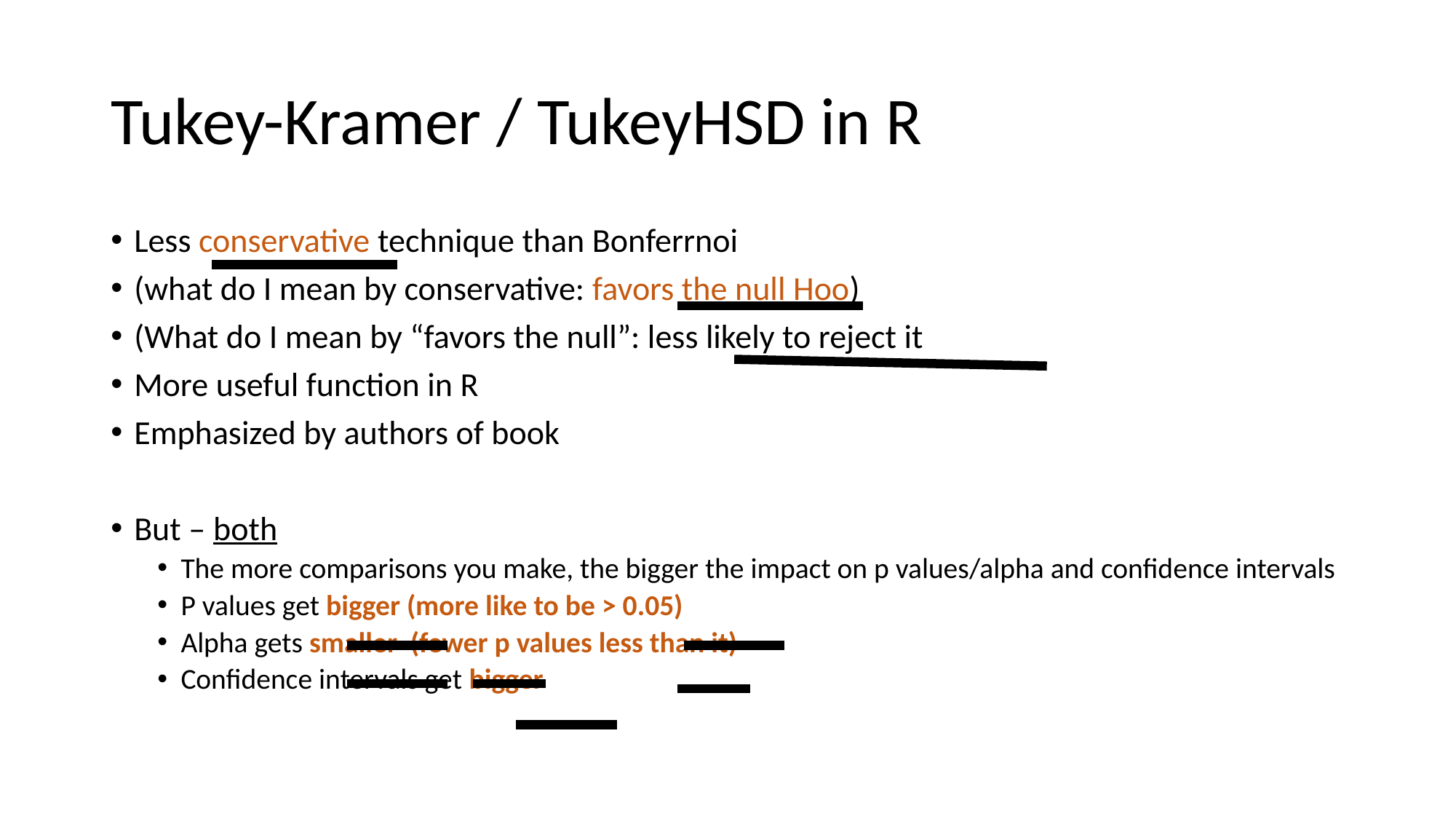

# Tukey-Kramer / TukeyHSD in R
Less conservative technique than Bonferrnoi
(what do I mean by conservative: favors the null Hoo)
(What do I mean by “favors the null”: less likely to reject it
More useful function in R
Emphasized by authors of book

But – both
The more comparisons you make, the bigger the impact on p values/alpha and confidence intervals
P values get bigger (more like to be > 0.05)
Alpha gets smaller  (fewer p values less than it)
Confidence intervals get bigger